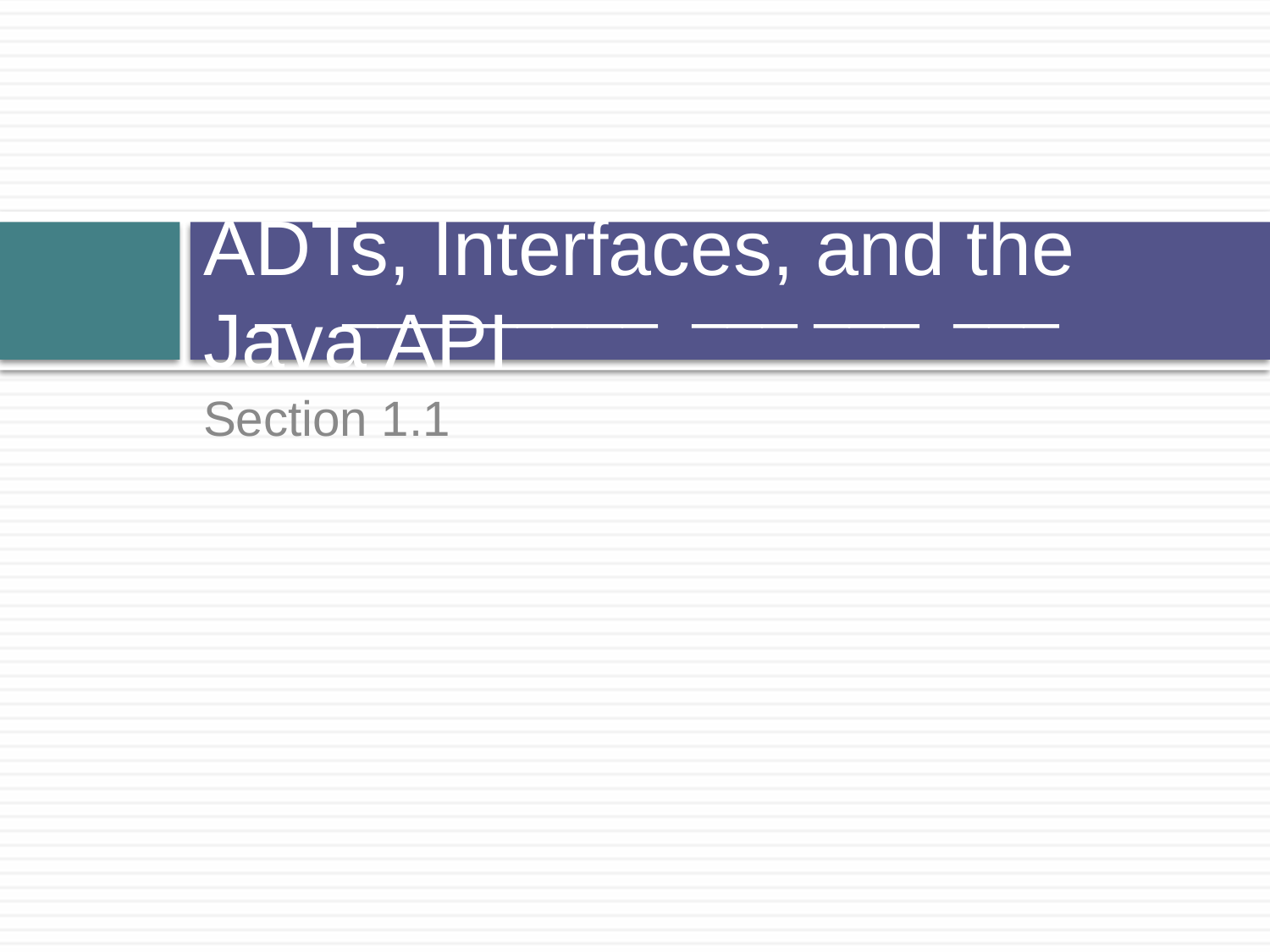

_   _________  ___ ___  ___
# ADTs, Interfaces, and the Java API
Section 1.1